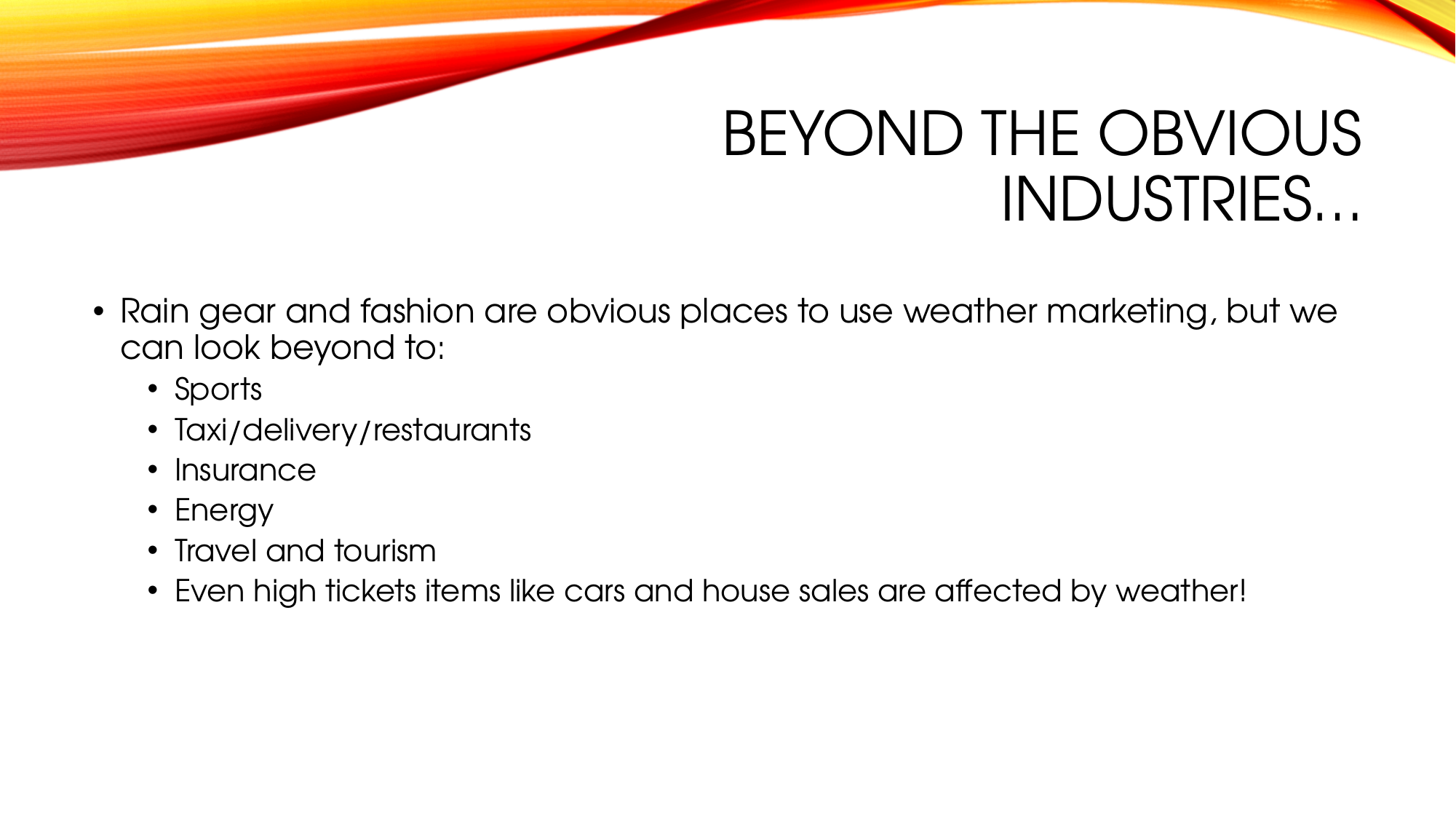

# Beyond the obvious industries…
Rain gear and fashion are obvious places to use weather marketing, but we can look beyond to:
Sports
Taxi/delivery/restaurants
Insurance
Energy
Travel and tourism
Even high tickets items like cars and house sales are affected by weather!